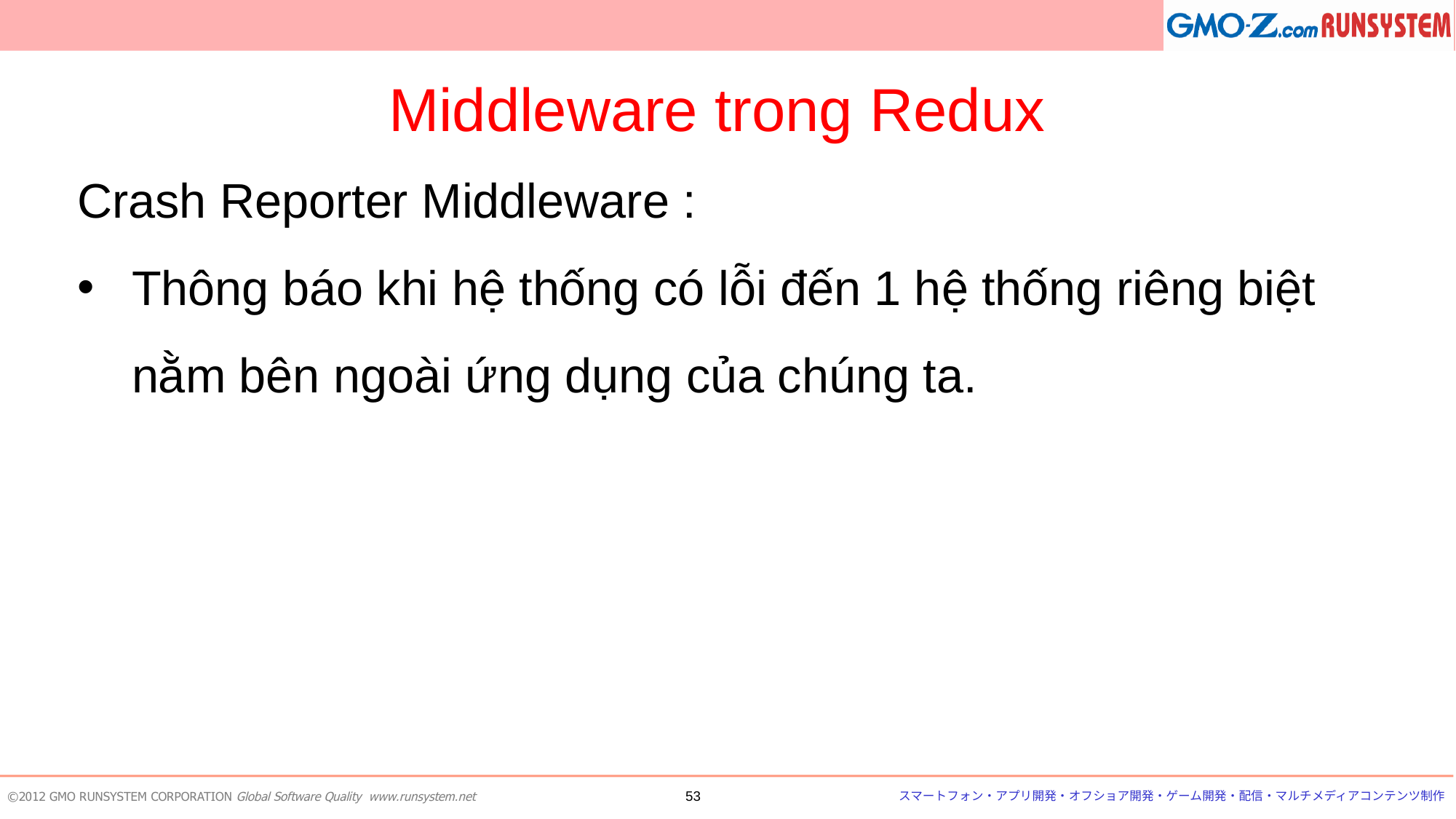

# Middleware trong Redux
Crash Reporter Middleware :
Thông báo khi hệ thống có lỗi đến 1 hệ thống riêng biệt nằm bên ngoài ứng dụng của chúng ta.